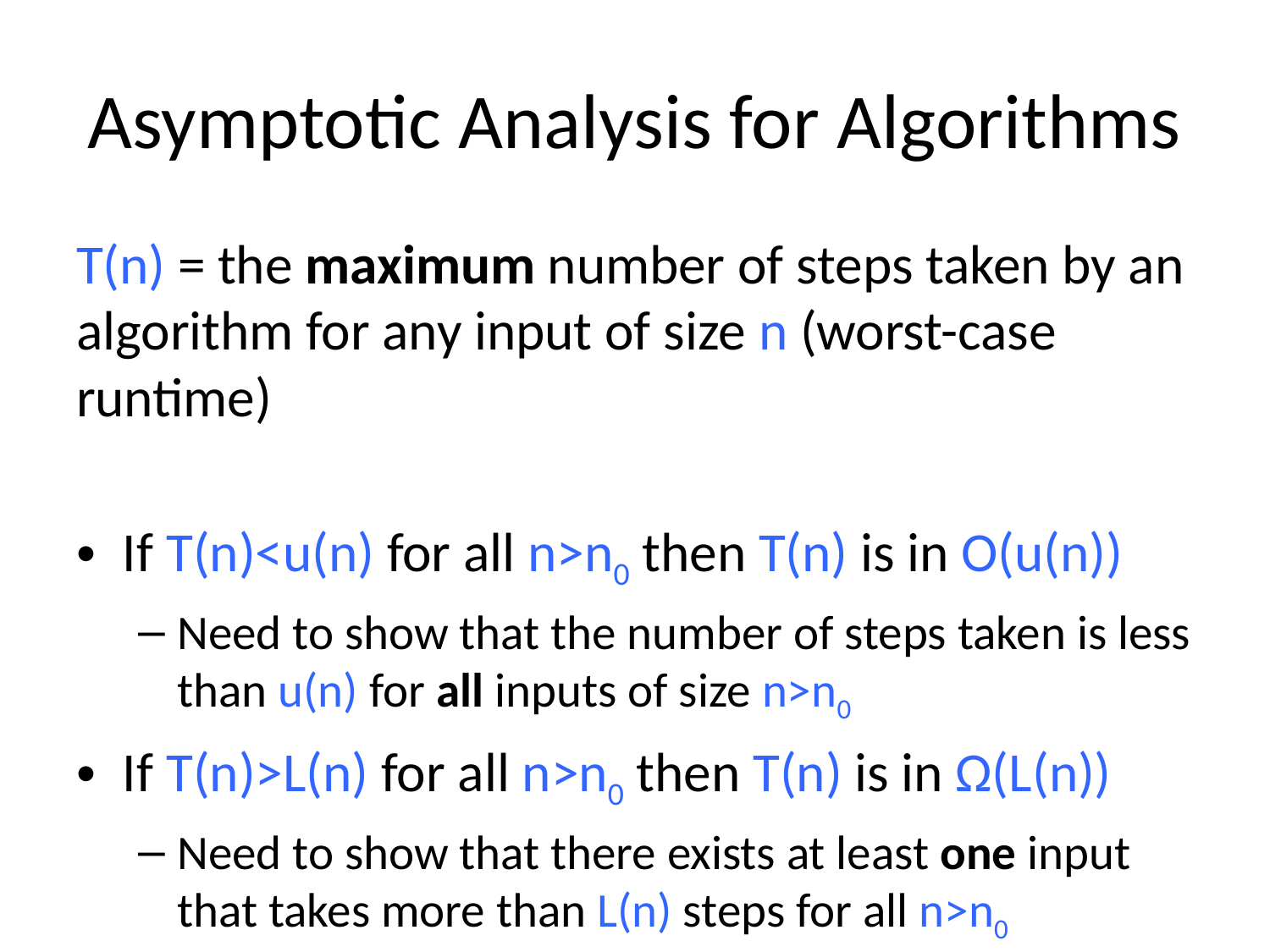

# Asymptotic Analysis for Algorithms
T(n) = the maximum number of steps taken by an algorithm for any input of size n (worst-case runtime)

If T(n)<u(n) for all n>n0 then T(n) is in O(u(n))
Need to show that the number of steps taken is less than u(n) for all inputs of size n>n0
If T(n)>L(n) for all n>n0 then T(n) is in Ω(L(n))
Need to show that there exists at least one input that takes more than L(n) steps for all n>n0